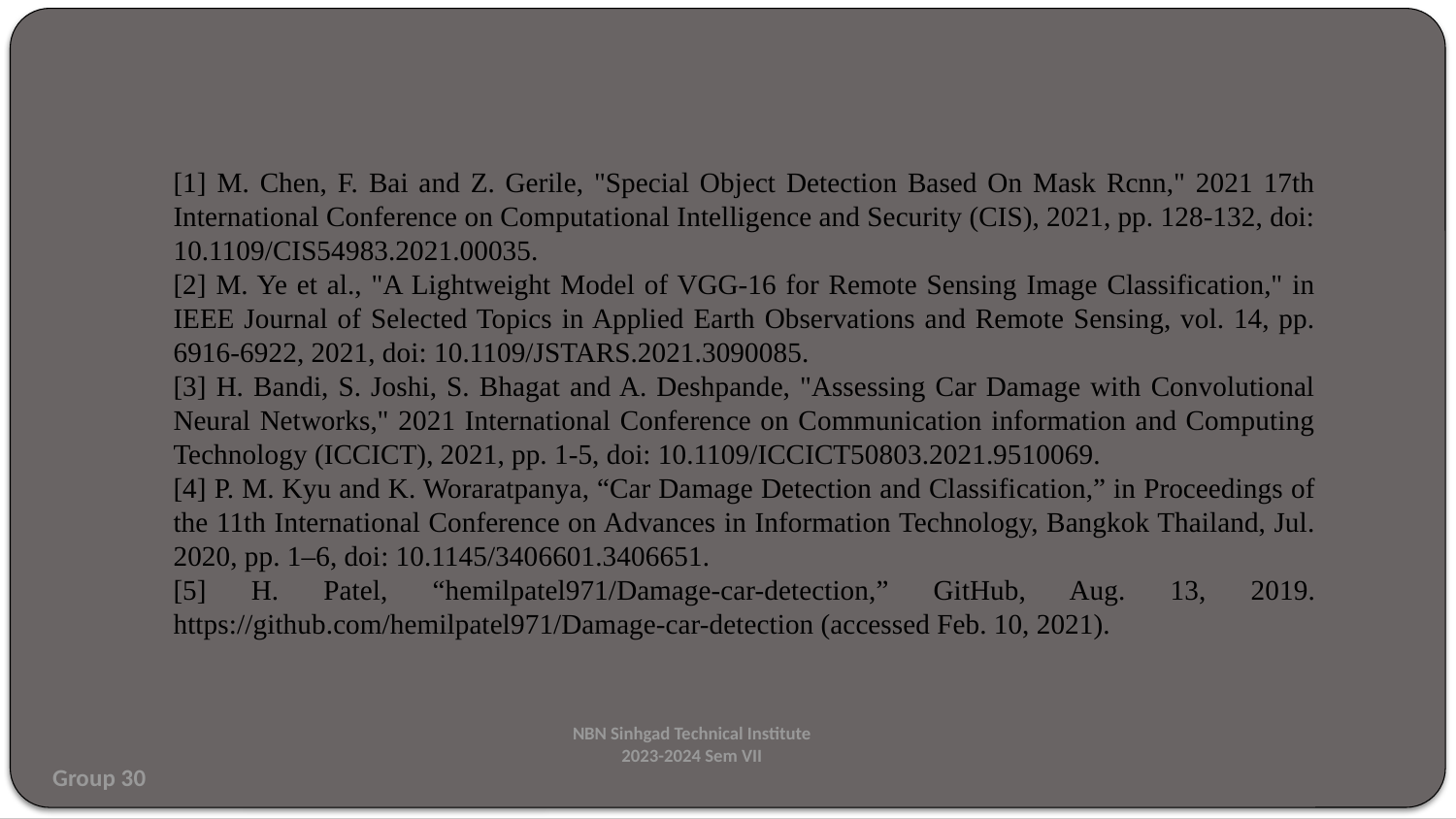

# References
[1] M. Chen, F. Bai and Z. Gerile, "Special Object Detection Based On Mask Rcnn," 2021 17th International Conference on Computational Intelligence and Security (CIS), 2021, pp. 128-132, doi: 10.1109/CIS54983.2021.00035.
[2] M. Ye et al., "A Lightweight Model of VGG-16 for Remote Sensing Image Classification," in IEEE Journal of Selected Topics in Applied Earth Observations and Remote Sensing, vol. 14, pp. 6916-6922, 2021, doi: 10.1109/JSTARS.2021.3090085.
[3] H. Bandi, S. Joshi, S. Bhagat and A. Deshpande, "Assessing Car Damage with Convolutional Neural Networks," 2021 International Conference on Communication information and Computing Technology (ICCICT), 2021, pp. 1-5, doi: 10.1109/ICCICT50803.2021.9510069.
[4] P. M. Kyu and K. Woraratpanya, “Car Damage Detection and Classification,” in Proceedings of the 11th International Conference on Advances in Information Technology, Bangkok Thailand, Jul. 2020, pp. 1–6, doi: 10.1145/3406601.3406651.
[5] H. Patel, “hemilpatel971/Damage-car-detection,” GitHub, Aug. 13, 2019. https://github.com/hemilpatel971/Damage-car-detection (accessed Feb. 10, 2021).

NBN Sinhgad Technical Institute
2023-2024 Sem VII
Group 30